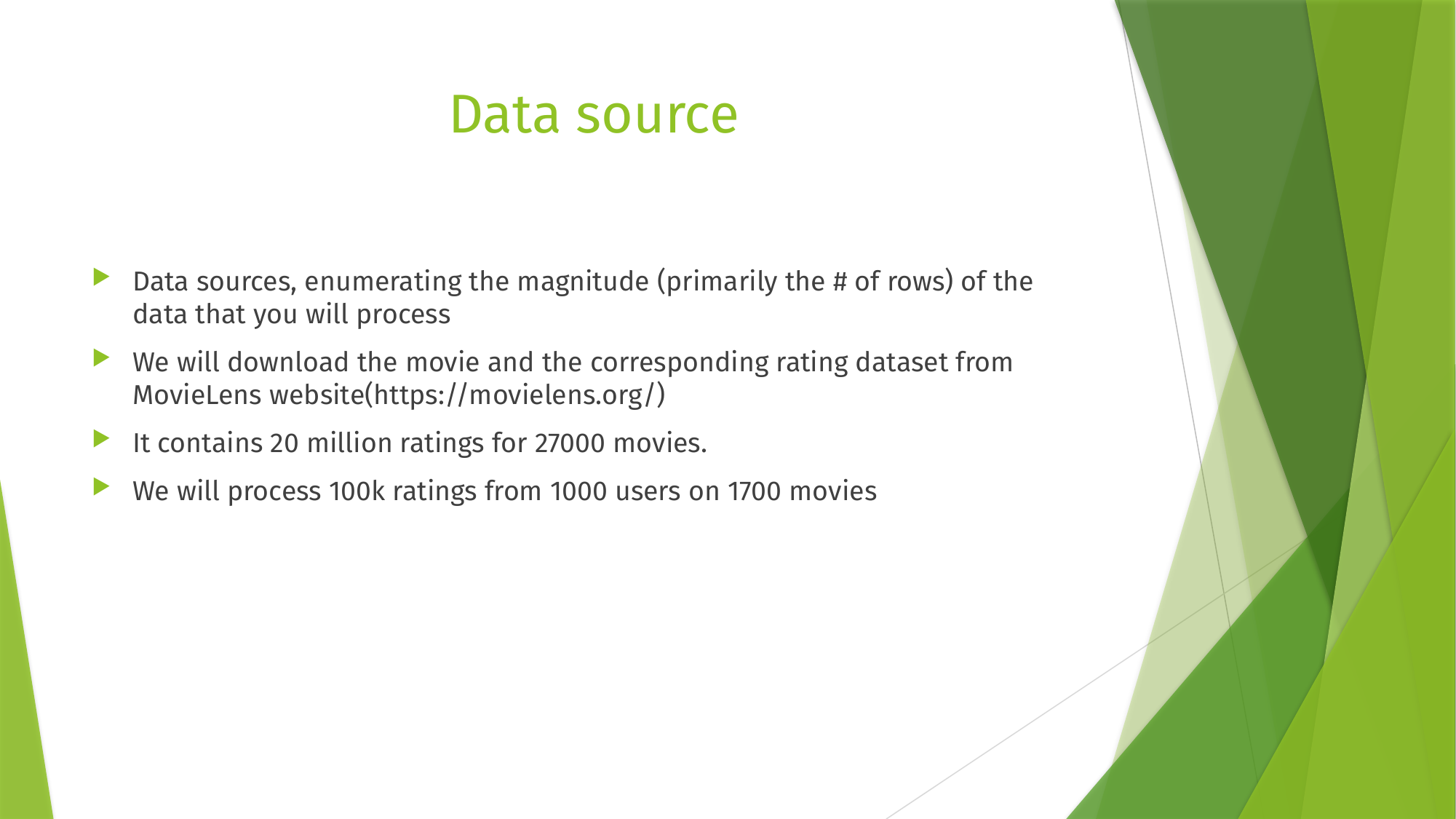

# Data source
Data sources, enumerating the magnitude (primarily the # of rows) of the data that you will process
We will download the movie and the corresponding rating dataset from MovieLens website(https://movielens.org/)
It contains 20 million ratings for 27000 movies.
We will process 100k ratings from 1000 users on 1700 movies